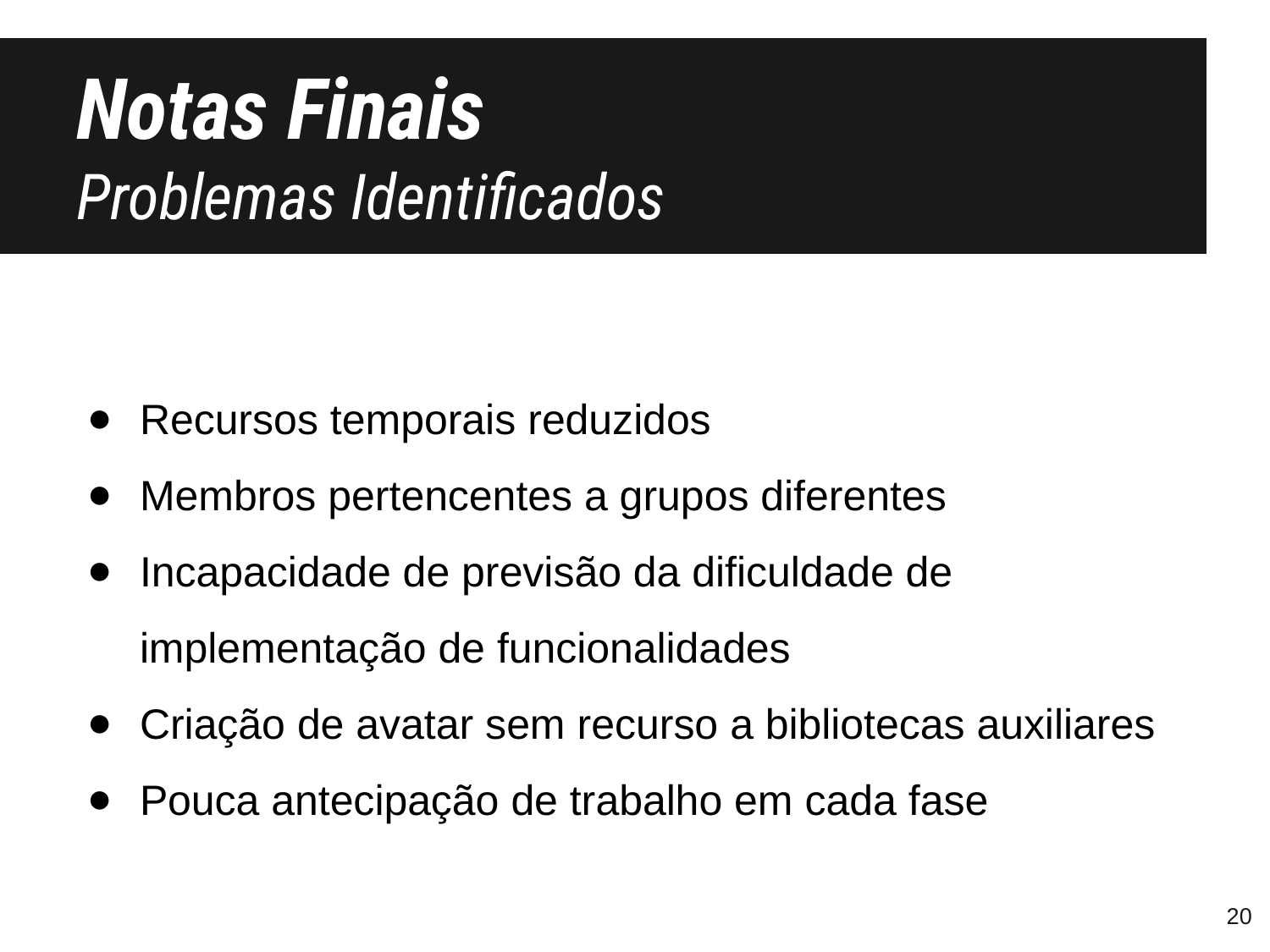

# Notas Finais
Problemas Identificados
Recursos temporais reduzidos
Membros pertencentes a grupos diferentes
Incapacidade de previsão da dificuldade de implementação de funcionalidades
Criação de avatar sem recurso a bibliotecas auxiliares
Pouca antecipação de trabalho em cada fase
20